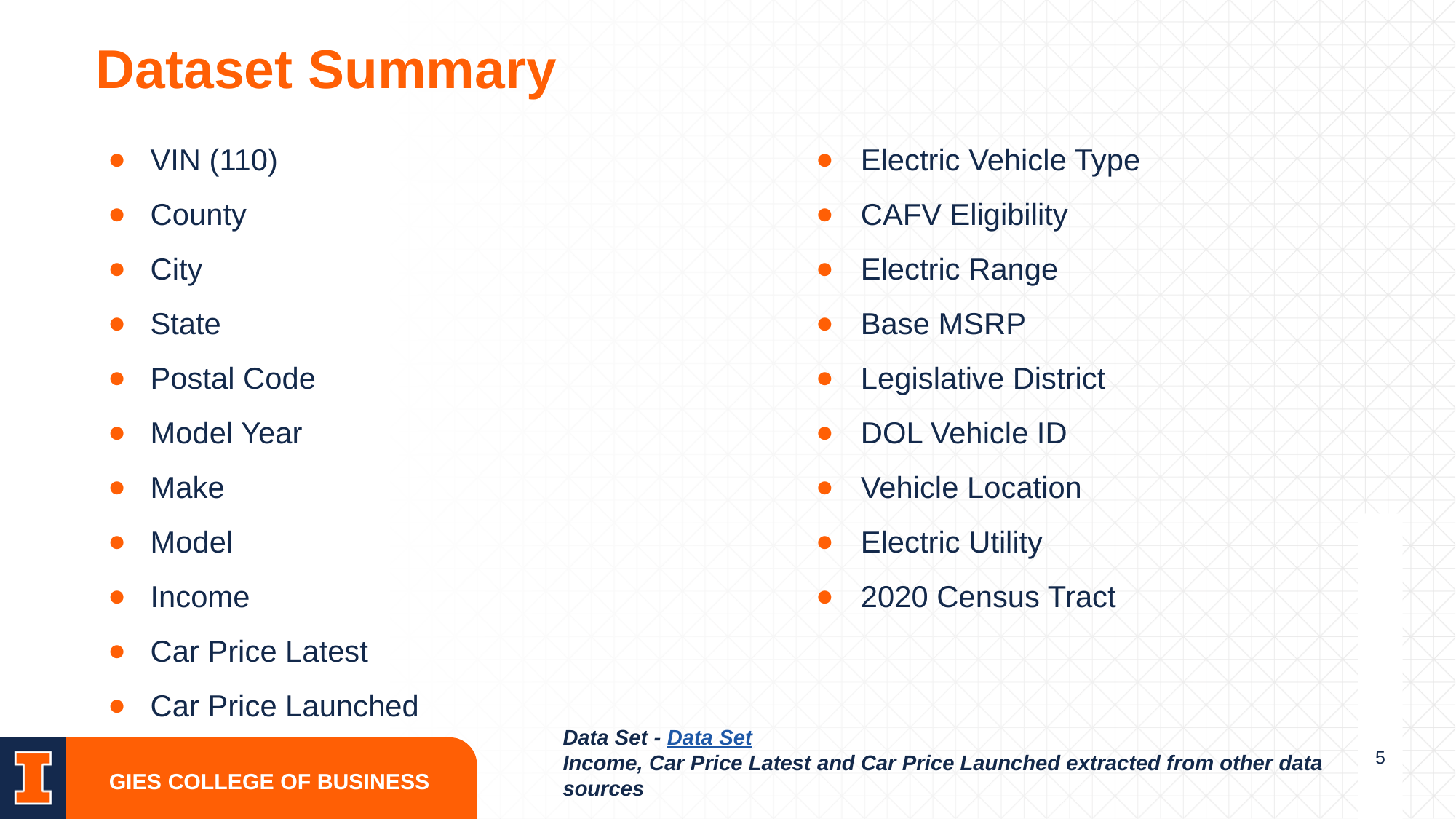

# Dataset Summary
VIN (110)
County
City
State
Postal Code
Model Year
Make
Model
Income
Car Price Latest
Car Price Launched
Electric Vehicle Type
CAFV Eligibility
Electric Range
Base MSRP
Legislative District
DOL Vehicle ID
Vehicle Location
Electric Utility
2020 Census Tract

Data Set - Data Set
Income, Car Price Latest and Car Price Launched extracted from other data sources
5
GIES COLLEGE OF BUSINESS